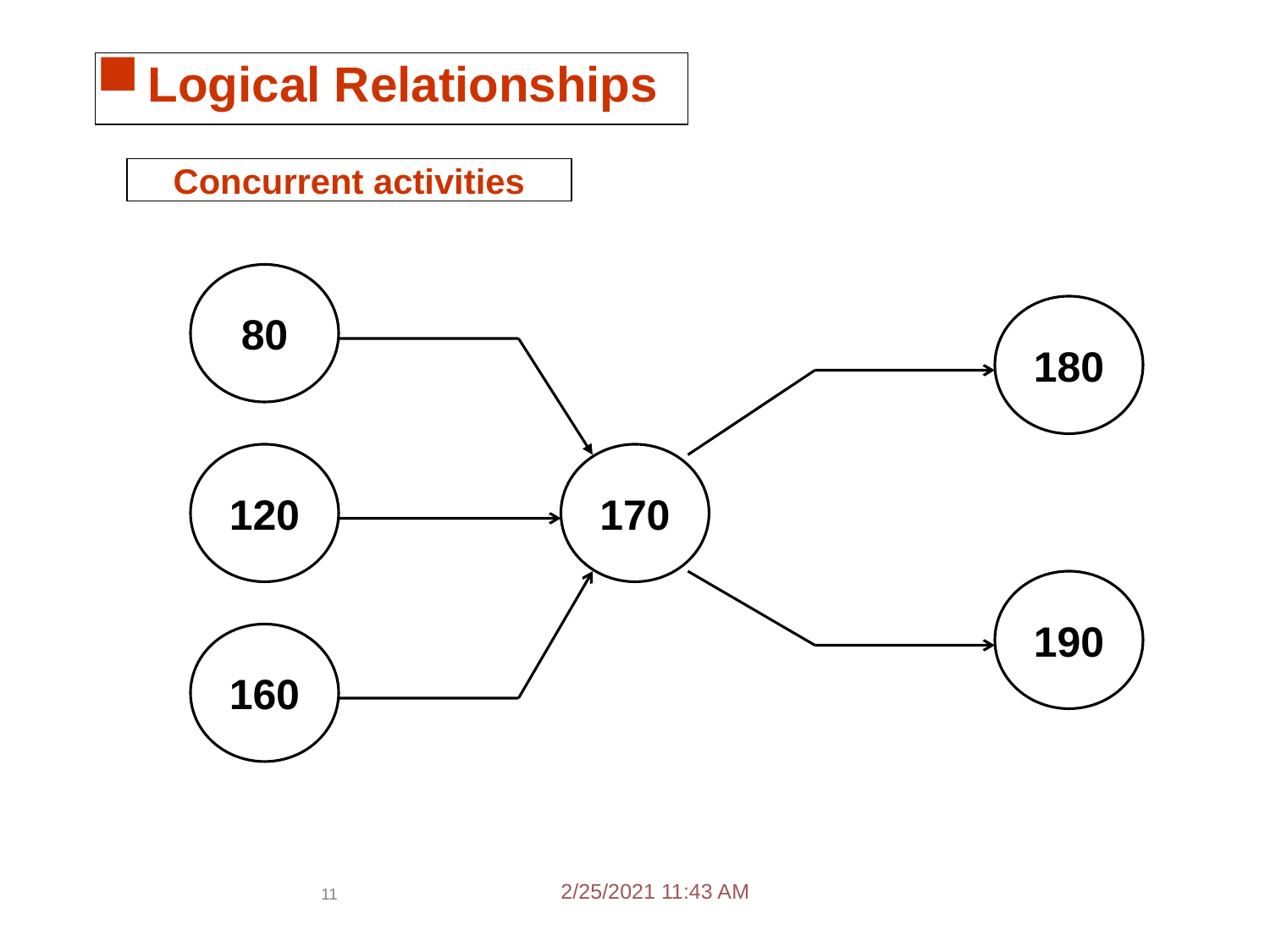

Logical Relationships
Concurrent activities
80
180

120
170

190
160

2/25/2021 11:43 AM
11